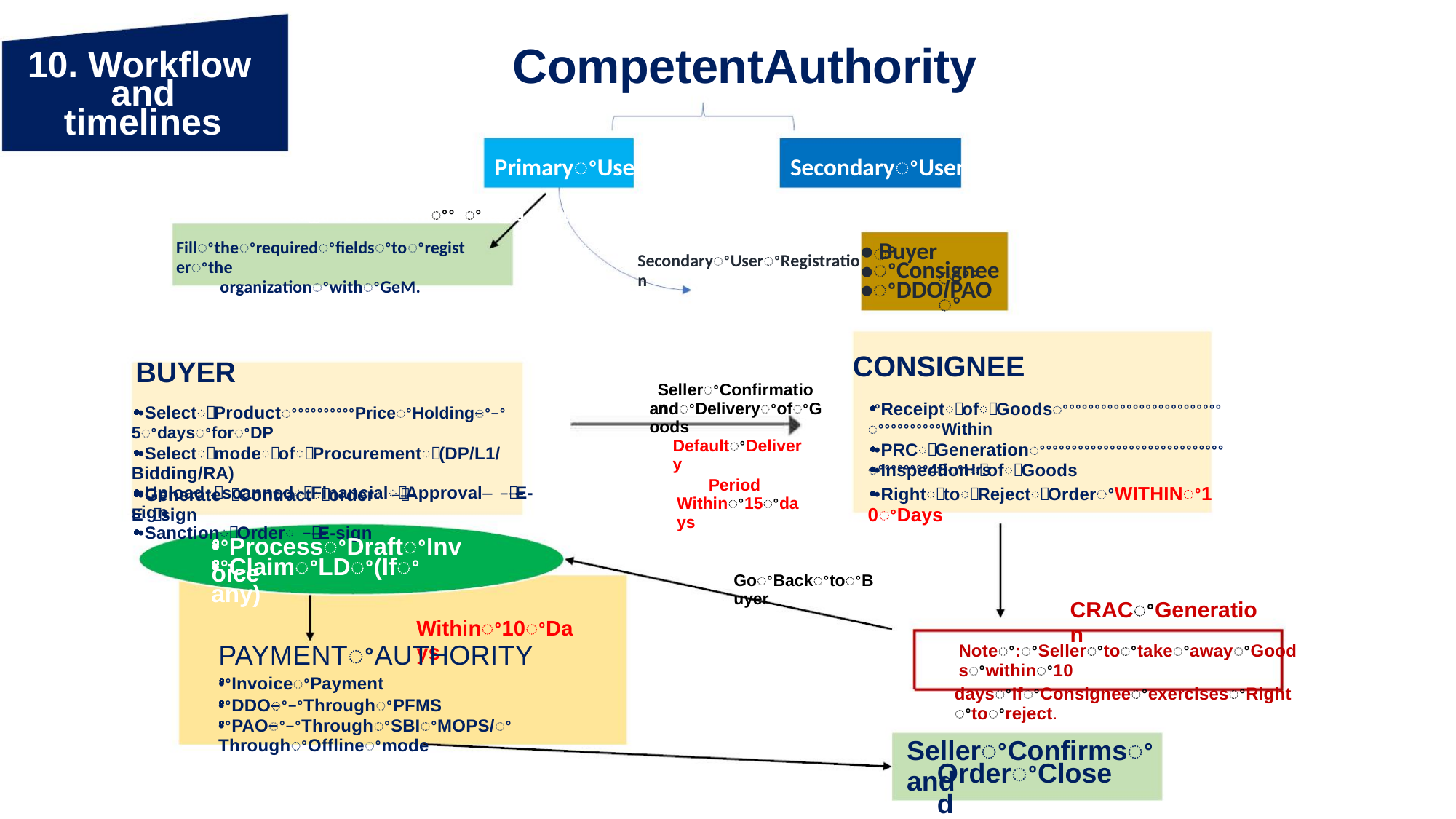

CompetentAuthority
10. Workflow
and
timelines
PrimaryꢀUser
SecondaryꢀUser
OOrrggaanni zi zaat ti oi onnꢀꢀRꢀReeggi si sttrraatti oi onn
Fillꢀtheꢀrequiredꢀfieldsꢀtoꢀregisterꢀthe
organizationꢀwithꢀGeM.
• Buyer
ꢀꢀꢀꢀ
ꢀ
SecondaryꢀUserꢀRegistration
ꢀConsignee
•
•ꢀDDO/PAO
CONSIGNEE
BUYER
SellerꢀConfirmation
•ꢀReceiptꢀofꢀGoodsꢀꢀꢀꢀꢀꢀꢀꢀꢀꢀꢀꢀꢀꢀꢀꢀꢀꢀꢀꢀꢀꢀꢀꢀꢀꢀꢀꢀꢀꢀꢀꢀꢀꢀꢀWithin
•ꢀPRCꢀGenerationꢀꢀꢀꢀꢀꢀꢀꢀꢀꢀꢀꢀꢀꢀꢀꢀꢀꢀꢀꢀꢀꢀꢀꢀꢀꢀꢀꢀꢀꢀꢀꢀꢀꢀꢀꢀꢀ48ꢀHrs
andꢀDeliveryꢀofꢀGoods
•ꢀSelectꢀProductꢀꢀꢀꢀꢀꢀꢀꢀꢀꢀPriceꢀHoldingꢀ–ꢀ5ꢀdaysꢀforꢀDP
•ꢀSelectꢀmodeꢀofꢀProcurementꢀ(DP/L1/Bidding/RA)
•ꢀUploadꢀscannedꢀFinancialꢀApprovalꢀ–ꢀE-sign
•ꢀSanctionꢀOrderꢀ–ꢀE-sign
DefaultꢀDelivery
Period
Withinꢀ15ꢀdays
•ꢀInspectionꢀofꢀGoods
•ꢀRightꢀtoꢀRejectꢀOrderꢀWITHINꢀ10ꢀDays
•ꢀGenerateꢀContractꢀorderꢀ–ꢀEꢀsign
•ꢀProcessꢀDraftꢀInvoice
•ꢀClaimꢀLDꢀ(Ifꢀany)
GoꢀBackꢀtoꢀBuyer
CRACꢀGeneration
Withinꢀ10ꢀDays
PAYMENTꢀAUTHORITY
•ꢀInvoiceꢀPayment
Noteꢀ:ꢀSellerꢀtoꢀtakeꢀawayꢀGoodsꢀwithinꢀ10
daysꢀIfꢀConsigneeꢀexercisesꢀRightꢀtoꢀreject.
•ꢀDDOꢀ–ꢀThroughꢀPFMS
•ꢀPAOꢀ–ꢀThroughꢀSBIꢀMOPS/ꢀThroughꢀOfflineꢀmode
SellerꢀConfirmsꢀand
OrderꢀClosed